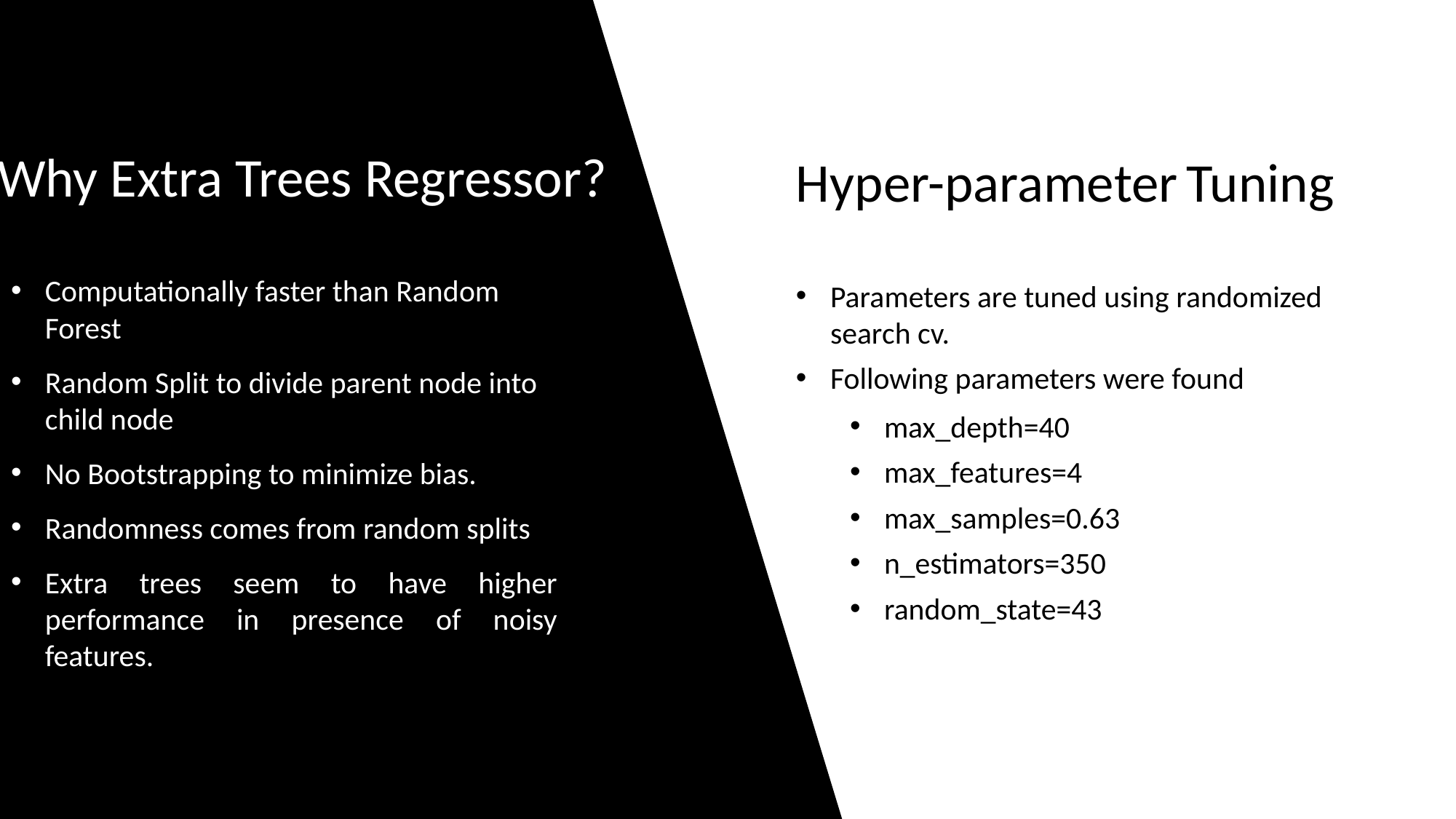

Hyper-parameter Tuning
# Why Extra Trees Regressor?
Computationally faster than Random Forest
Random Split to divide parent node into child node
No Bootstrapping to minimize bias.
Randomness comes from random splits
Extra trees seem to have higher performance in presence of noisy features.

Parameters are tuned using randomized search cv.
Following parameters were found
max_depth=40
max_features=4
max_samples=0.63
n_estimators=350
random_state=43